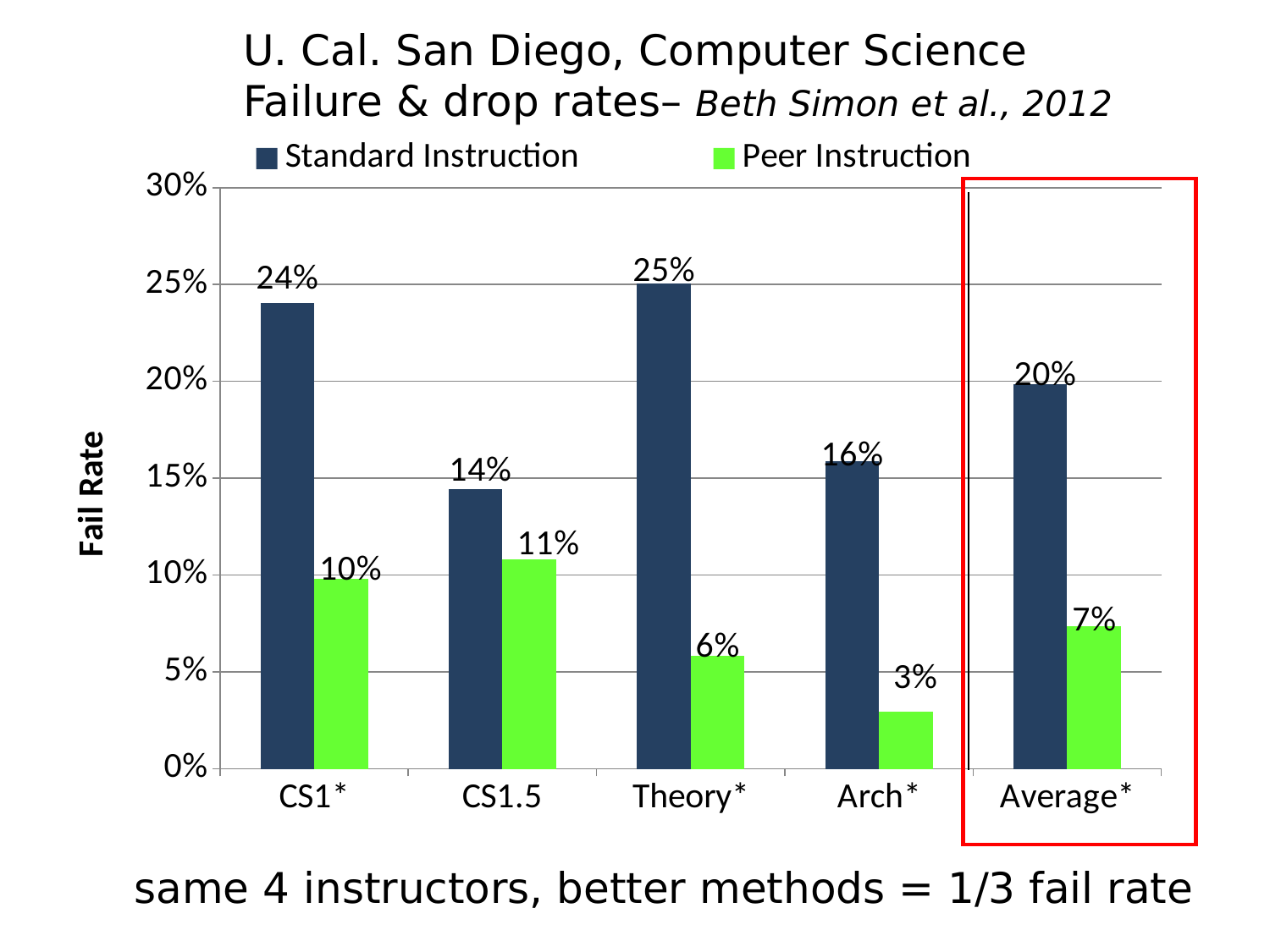

U. Cal. San Diego, Computer Science
Failure & drop rates– Beth Simon et al., 2012

### Chart

| Category | Standard Instruction | Peer Instruction |
|---|---|---|
| CS1* | 0.240362811791383 | 0.097993827160494 |
| CS1.5 | 0.144553433144037 | 0.10803324099723 |
| Theory* | 0.25056095736724 | 0.0583090379008746 |
| Arch* | 0.158694680375503 | 0.0294117647058824 |
| Average* | 0.198542970669541 | 0.0734369676911202 |
same 4 instructors, better methods = 1/3 fail rate